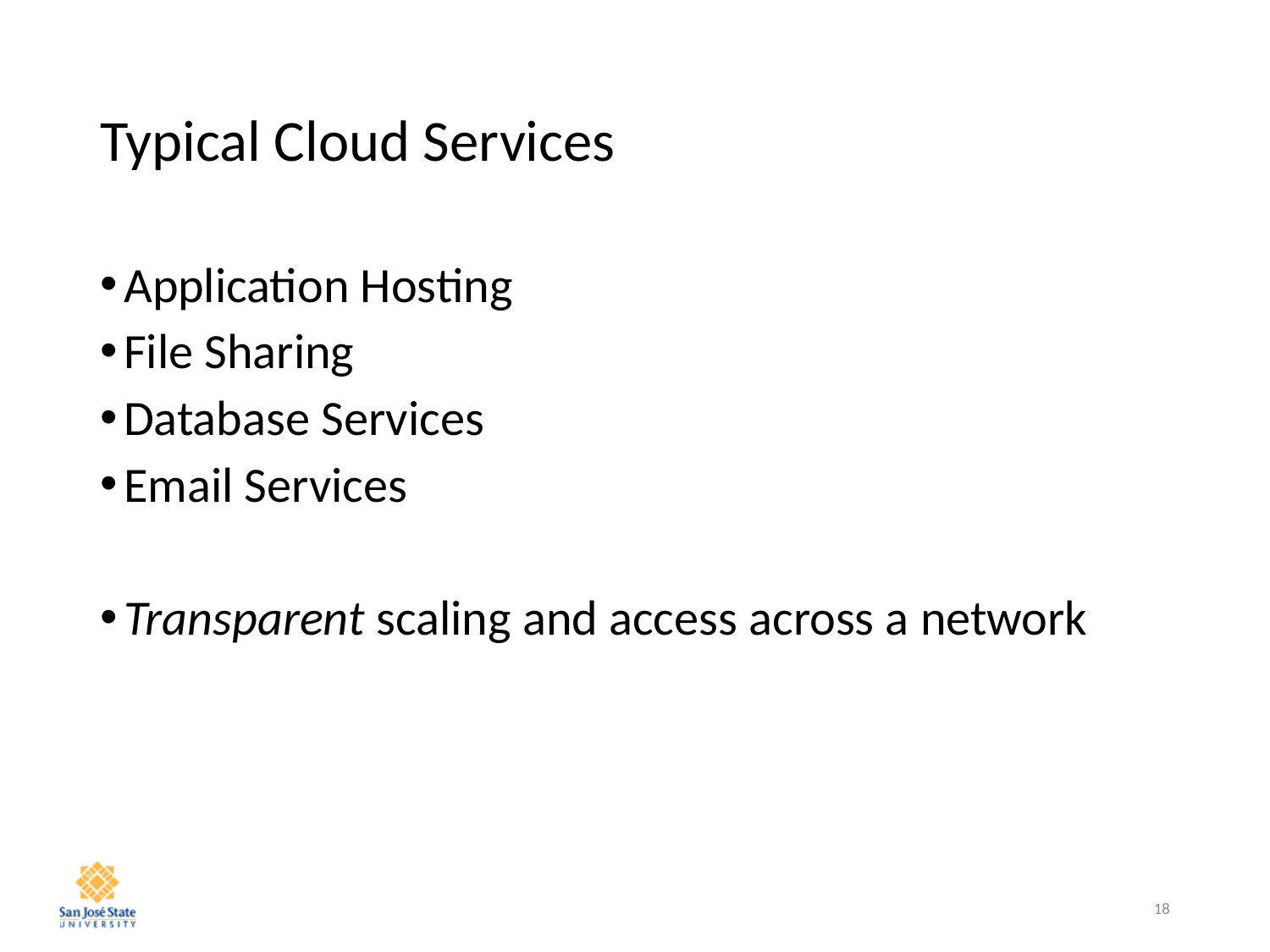

# Typical Cloud Services
Application Hosting
File Sharing
Database Services
Email Services

Transparent scaling and access across a network

18